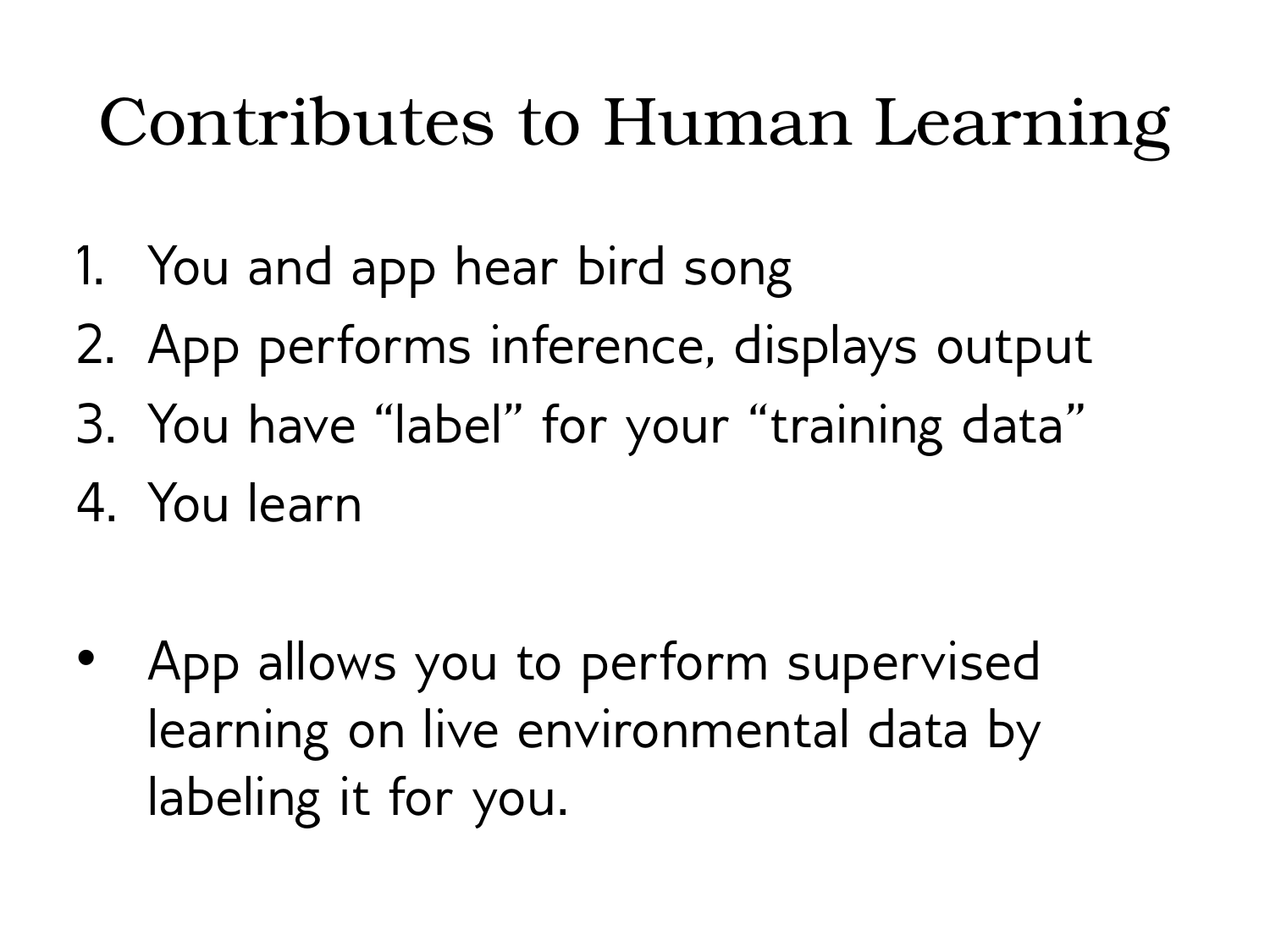

# Contributes to Human Learning
You and app hear bird song
App performs inference, displays output
You have “label” for your “training data”
You learn

App allows you to perform supervised learning on live environmental data by labeling it for you.